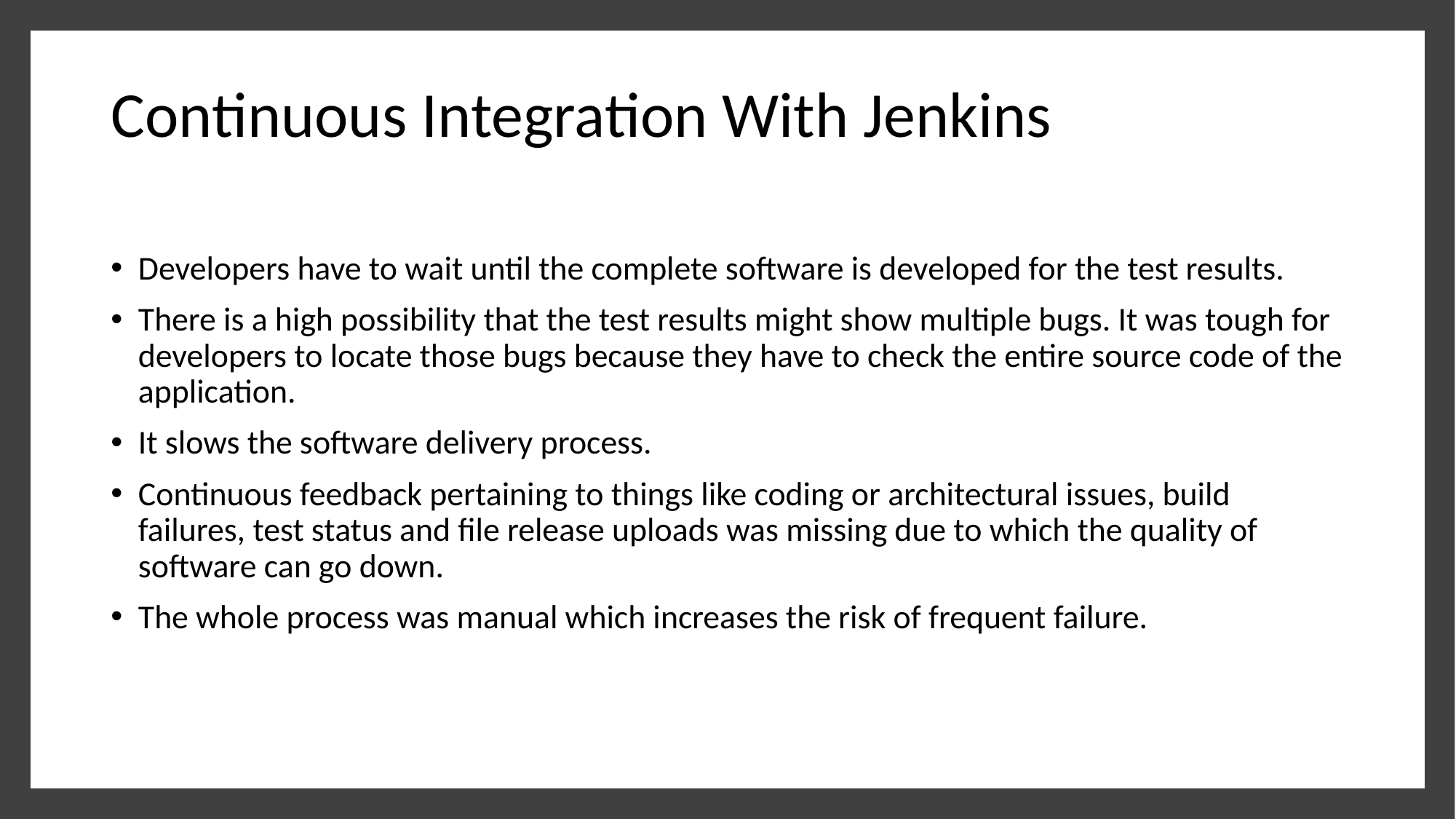

# Continuous Integration With Jenkins
Developers have to wait until the complete software is developed for the test results.
There is a high possibility that the test results might show multiple bugs. It was tough for developers to locate those bugs because they have to check the entire source code of the application.
It slows the software delivery process.
Continuous feedback pertaining to things like coding or architectural issues, build failures, test status and file release uploads was missing due to which the quality of software can go down.
The whole process was manual which increases the risk of frequent failure.